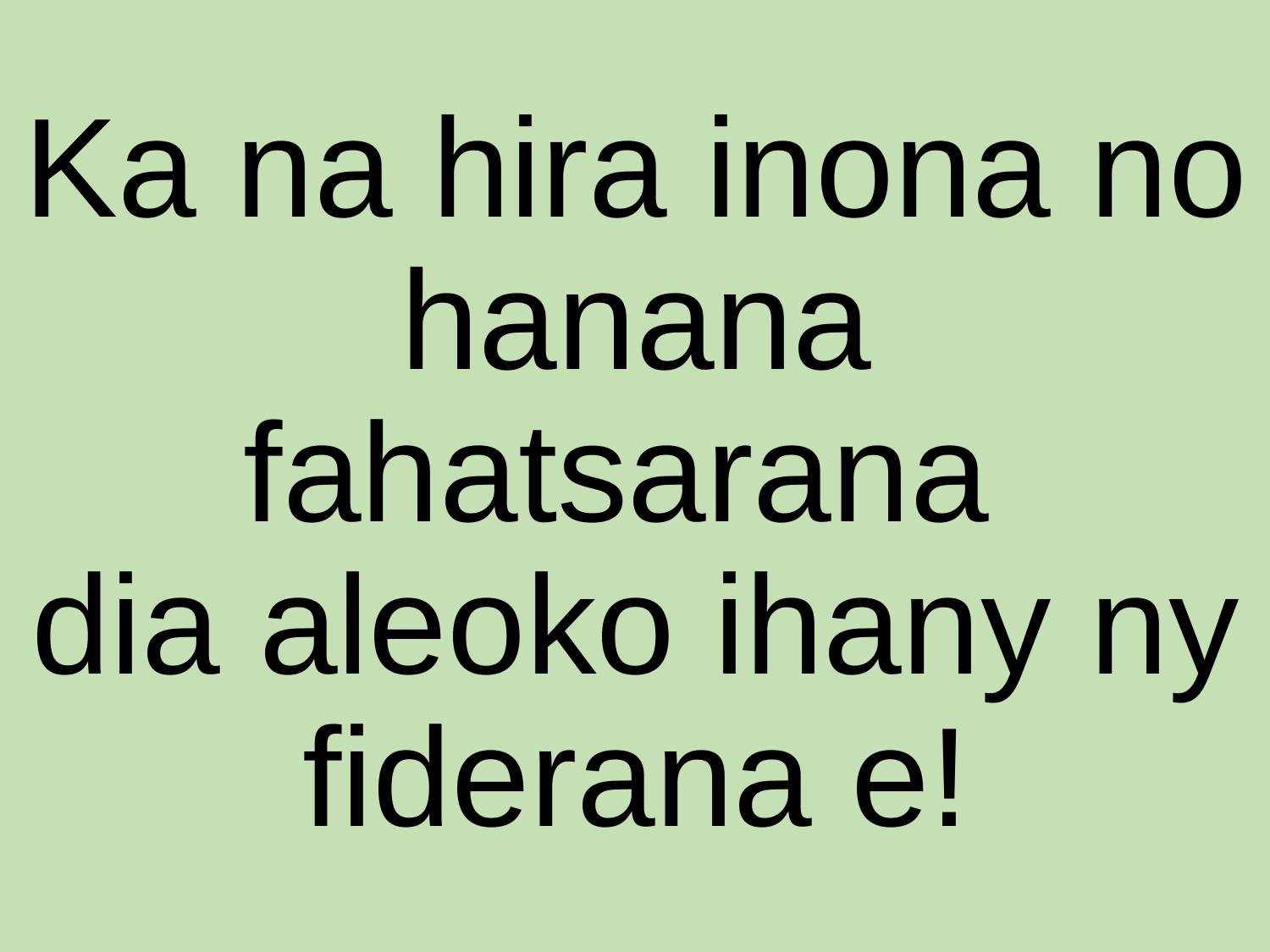

Ka na hira inona no hanana fahatsarana
dia aleoko ihany ny fiderana e!